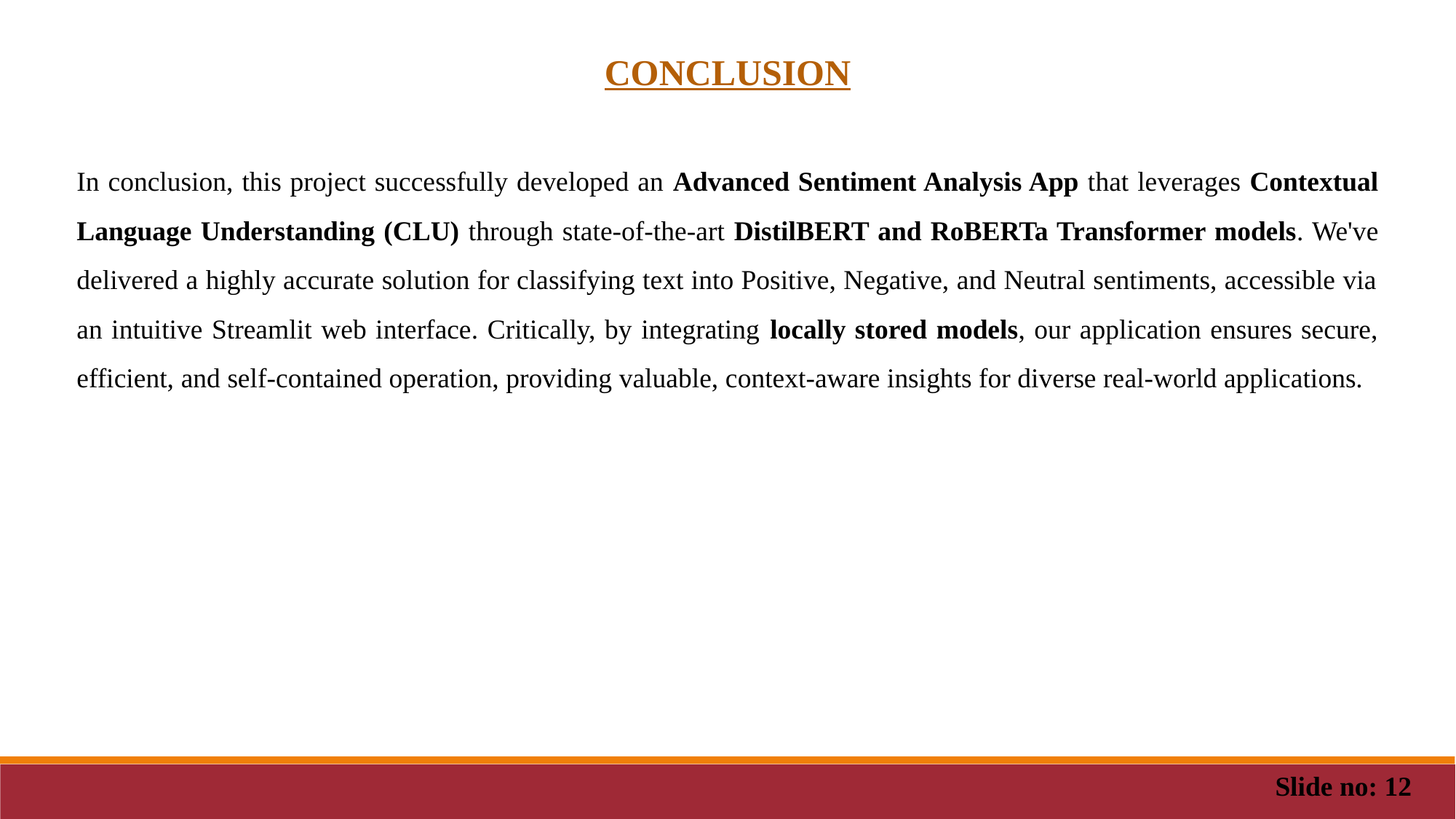

CONCLUSION
In conclusion, this project successfully developed an Advanced Sentiment Analysis App that leverages Contextual Language Understanding (CLU) through state-of-the-art DistilBERT and RoBERTa Transformer models. We've delivered a highly accurate solution for classifying text into Positive, Negative, and Neutral sentiments, accessible via an intuitive Streamlit web interface. Critically, by integrating locally stored models, our application ensures secure, efficient, and self-contained operation, providing valuable, context-aware insights for diverse real-world applications.
Slide no: 12